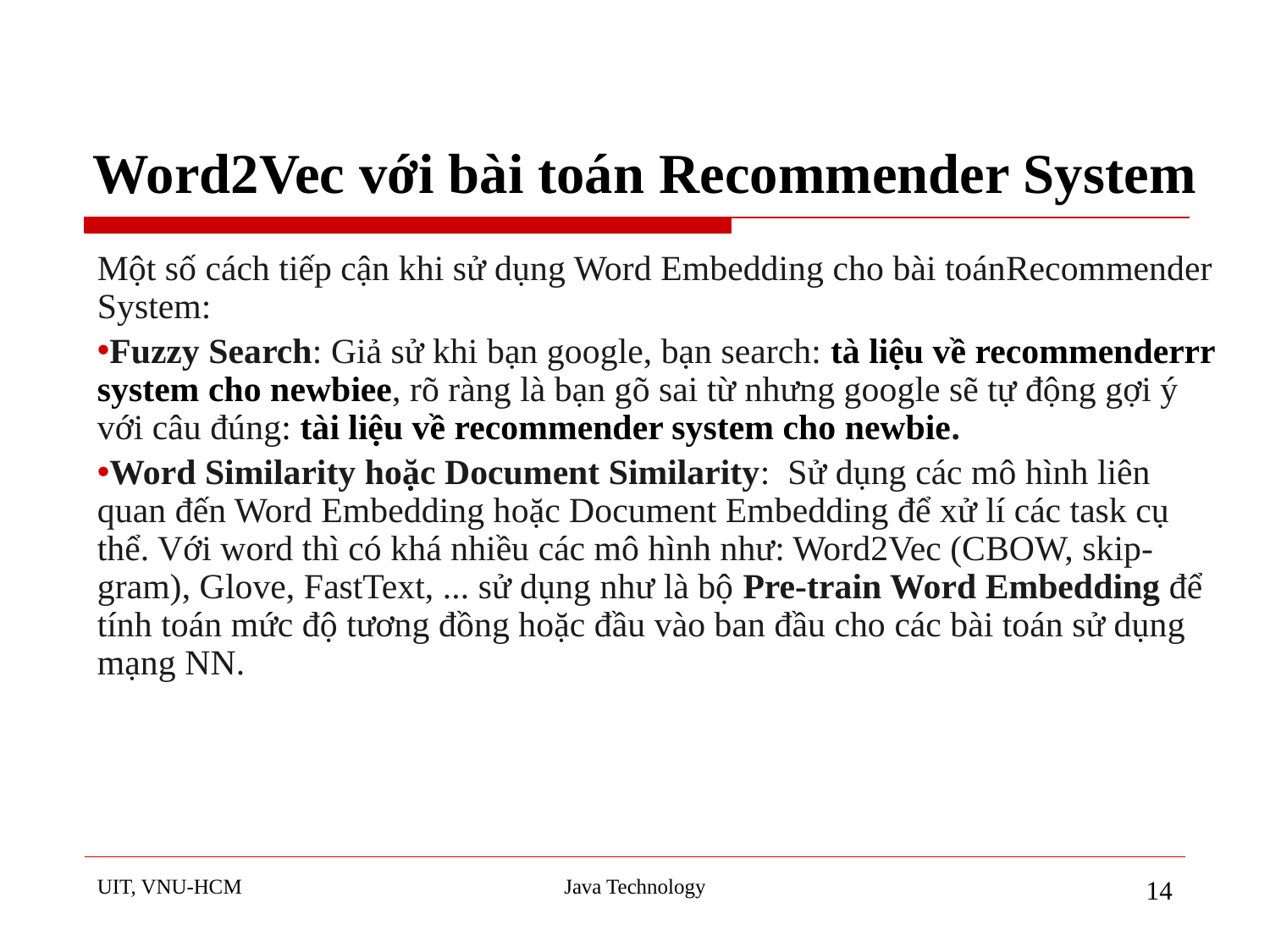

# Word2Vec với bài toán Recommender System
Một số cách tiếp cận khi sử dụng Word Embedding cho bài toánRecommender System:
Fuzzy Search: Giả sử khi bạn google, bạn search: tà liệu về recommenderrr system cho newbiee, rõ ràng là bạn gõ sai từ nhưng google sẽ tự động gợi ý với câu đúng: tài liệu về recommender system cho newbie.
Word Similarity hoặc Document Similarity:  Sử dụng các mô hình liên quan đến Word Embedding hoặc Document Embedding để xử lí các task cụ thể. Với word thì có khá nhiều các mô hình như: Word2Vec (CBOW, skip-gram), Glove, FastText, ... sử dụng như là bộ Pre-train Word Embedding để tính toán mức độ tương đồng hoặc đầu vào ban đầu cho các bài toán sử dụng mạng NN.
UIT, VNU-HCM
Java Technology
14